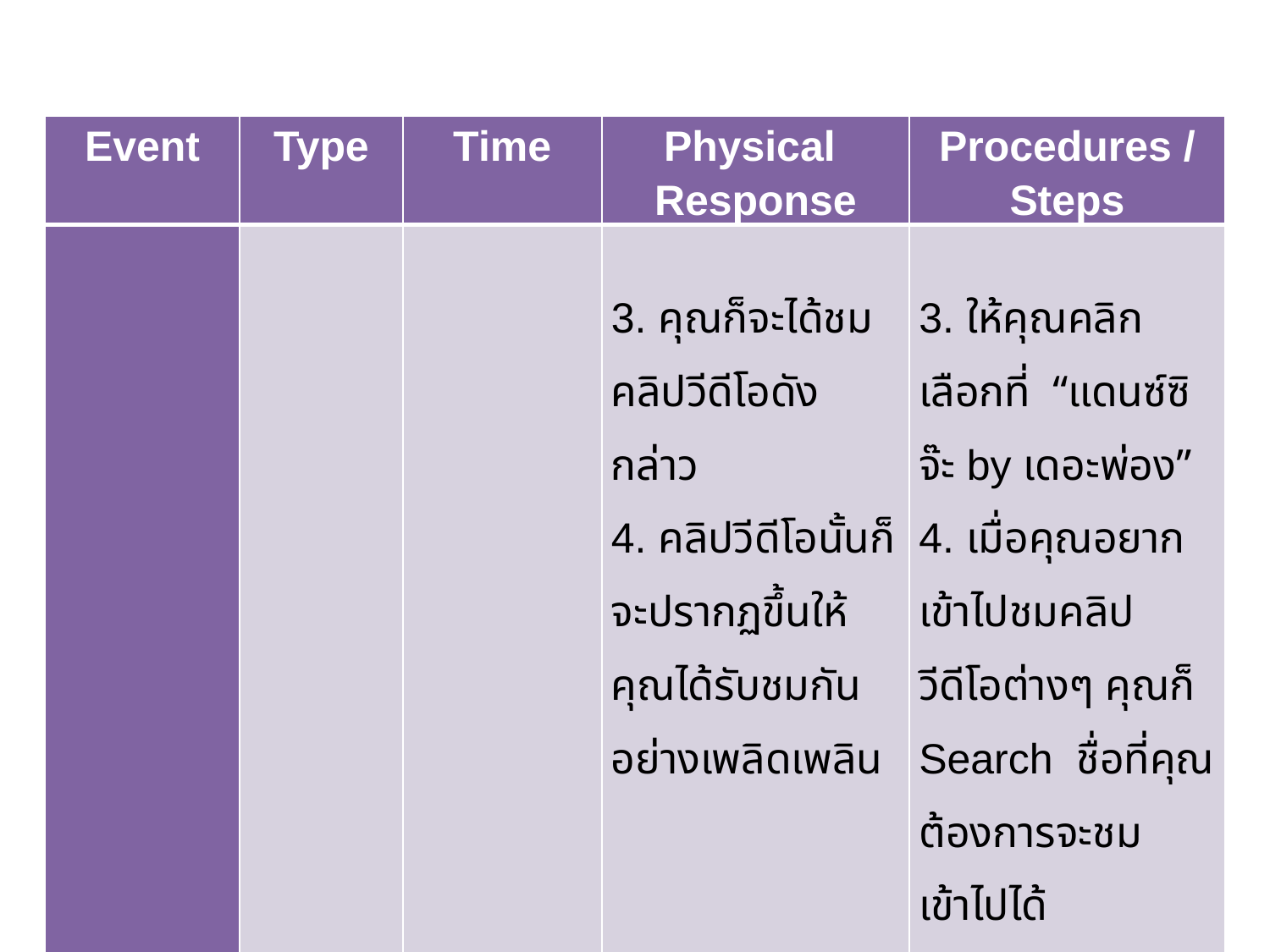

| Event | Type | Time | Physical Response | Procedures / Steps |
| --- | --- | --- | --- | --- |
|  |  |  | 3. คุณก็จะได้ชมคลิปวีดีโอดังกล่าว 4. คลิปวีดีโอนั้นก็จะปรากฏขึ้นให้คุณได้รับชมกันอย่างเพลิดเพลิน | 3. ให้คุณคลิกเลือกที่ “แดนซ์ซิจ๊ะ by เดอะพ่อง” 4. เมื่อคุณอยากเข้าไปชมคลิปวีดีโอต่างๆ คุณก็ Search ชื่อที่คุณต้องการจะชมเข้าไปได้ |